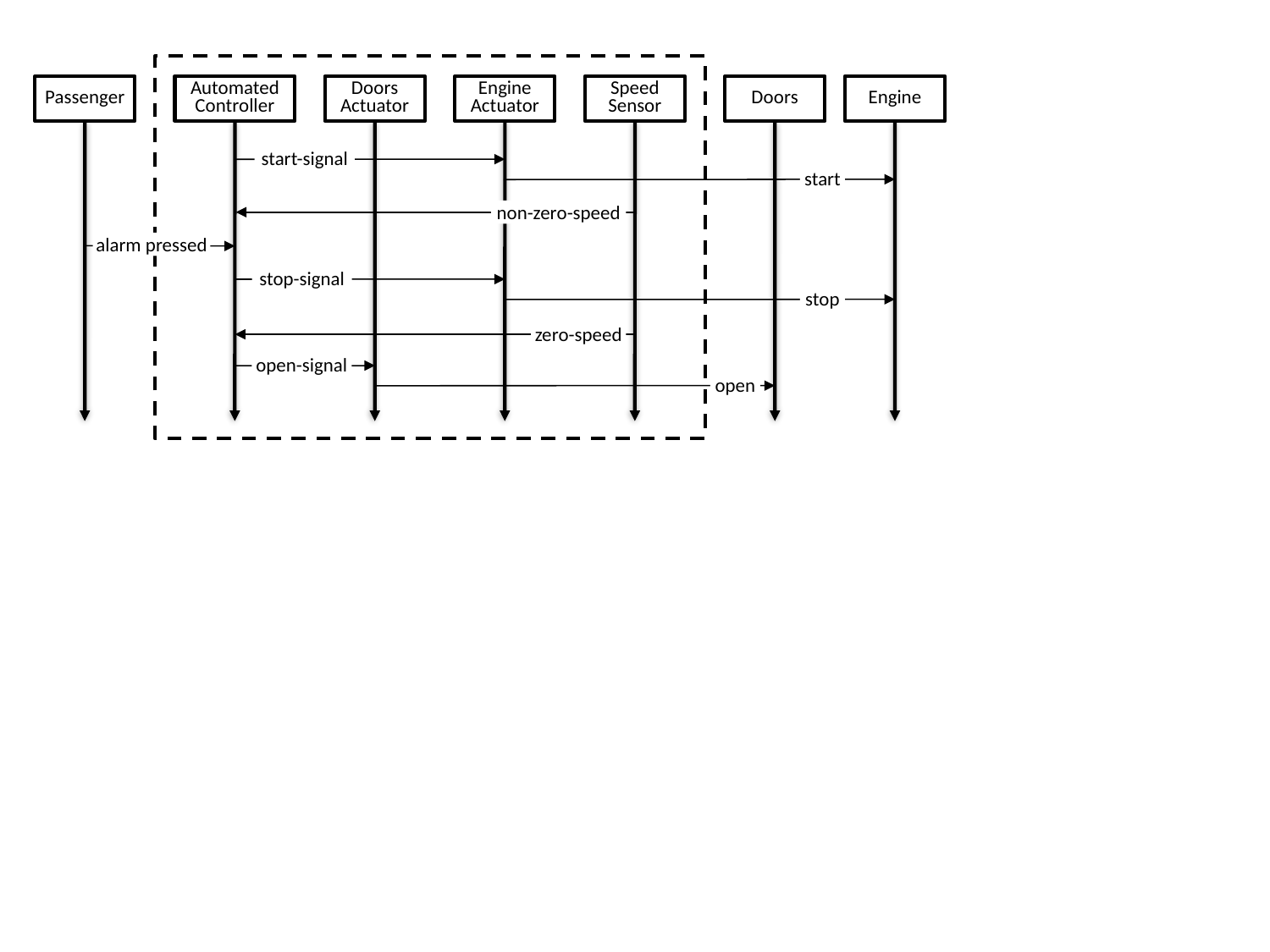

Passenger
Automated
Controller
Doors Actuator
Engine
Actuator
Speed Sensor
Doors
Engine
start-signal
start
non-zero-speed
alarm pressed
stop-signal
stop
zero-speed
open-signal
open